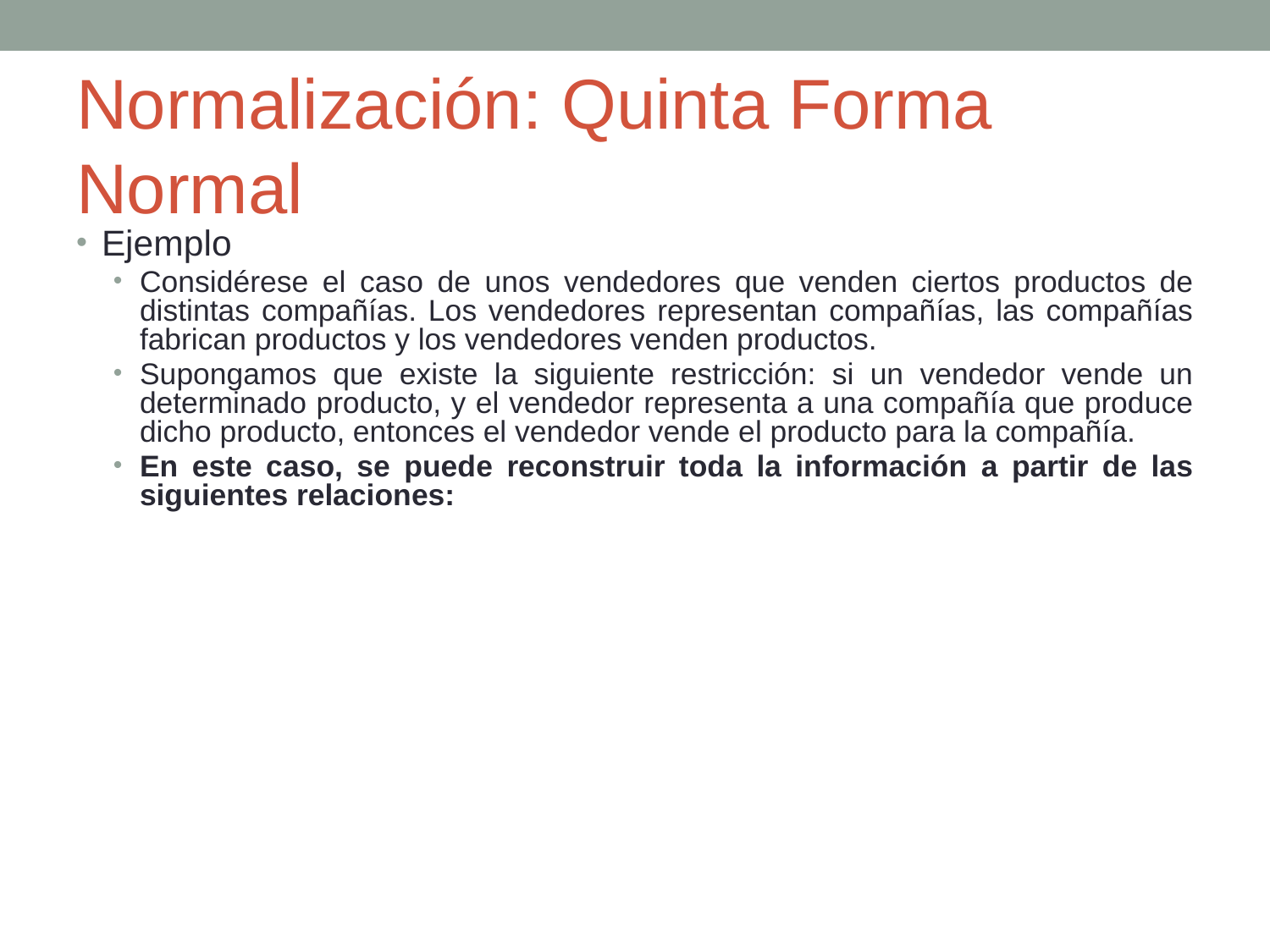

# Normalización: Quinta Forma Normal
Ejemplo
Considérese el caso de unos vendedores que venden ciertos productos de distintas compañías. Los vendedores representan compañías, las compañías fabrican productos y los vendedores venden productos.
Supongamos que existe la siguiente restricción: si un vendedor vende un determinado producto, y el vendedor representa a una compañía que produce dicho producto, entonces el vendedor vende el producto para la compañía.
En este caso, se puede reconstruir toda la información a partir de las siguientes relaciones: